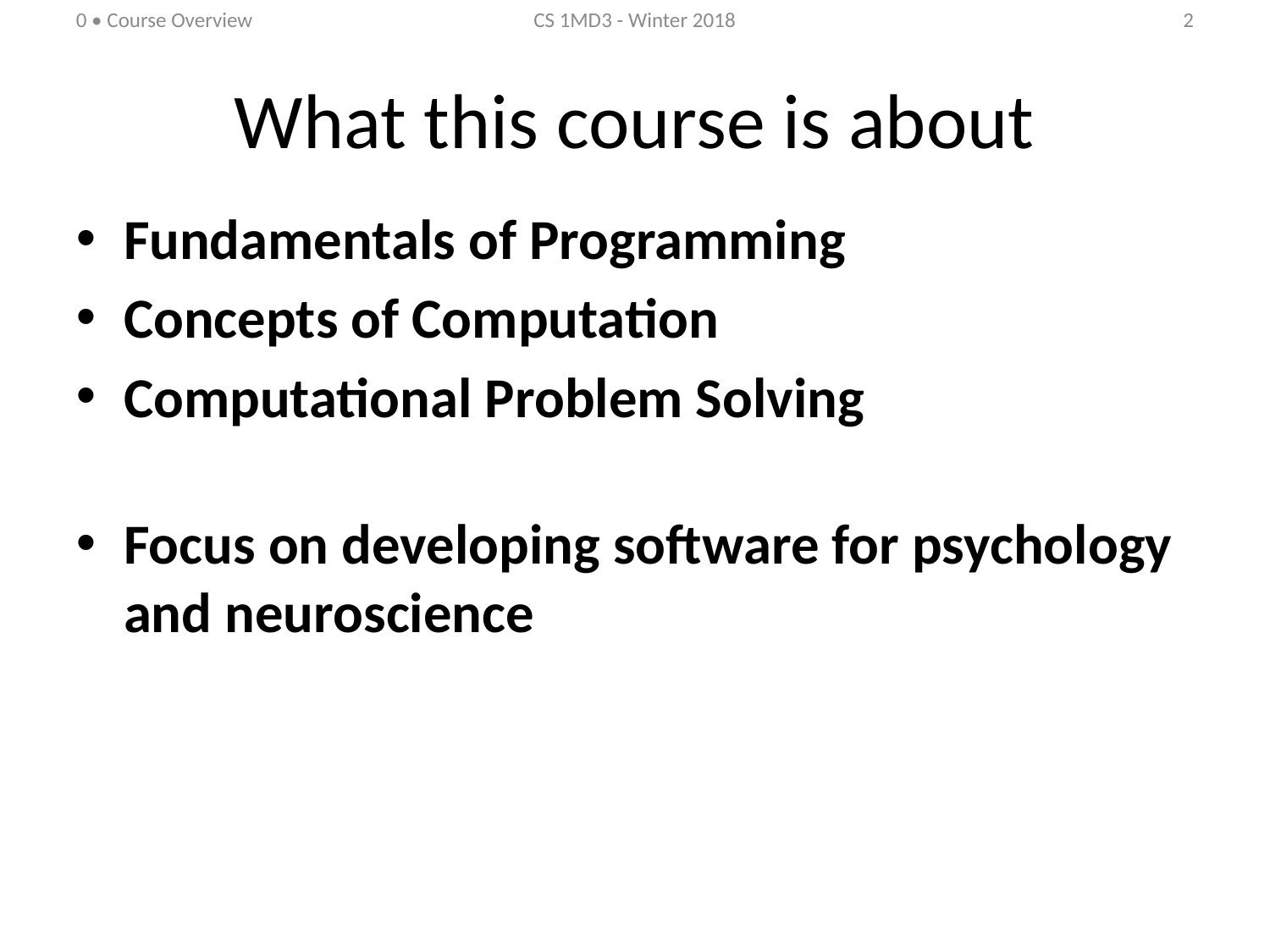

0 • Course Overview
CS 1MD3 - Winter 2018
2
What this course is about
Fundamentals of Programming
Concepts of Computation
Computational Problem Solving
Focus on developing software for psychology and neuroscience